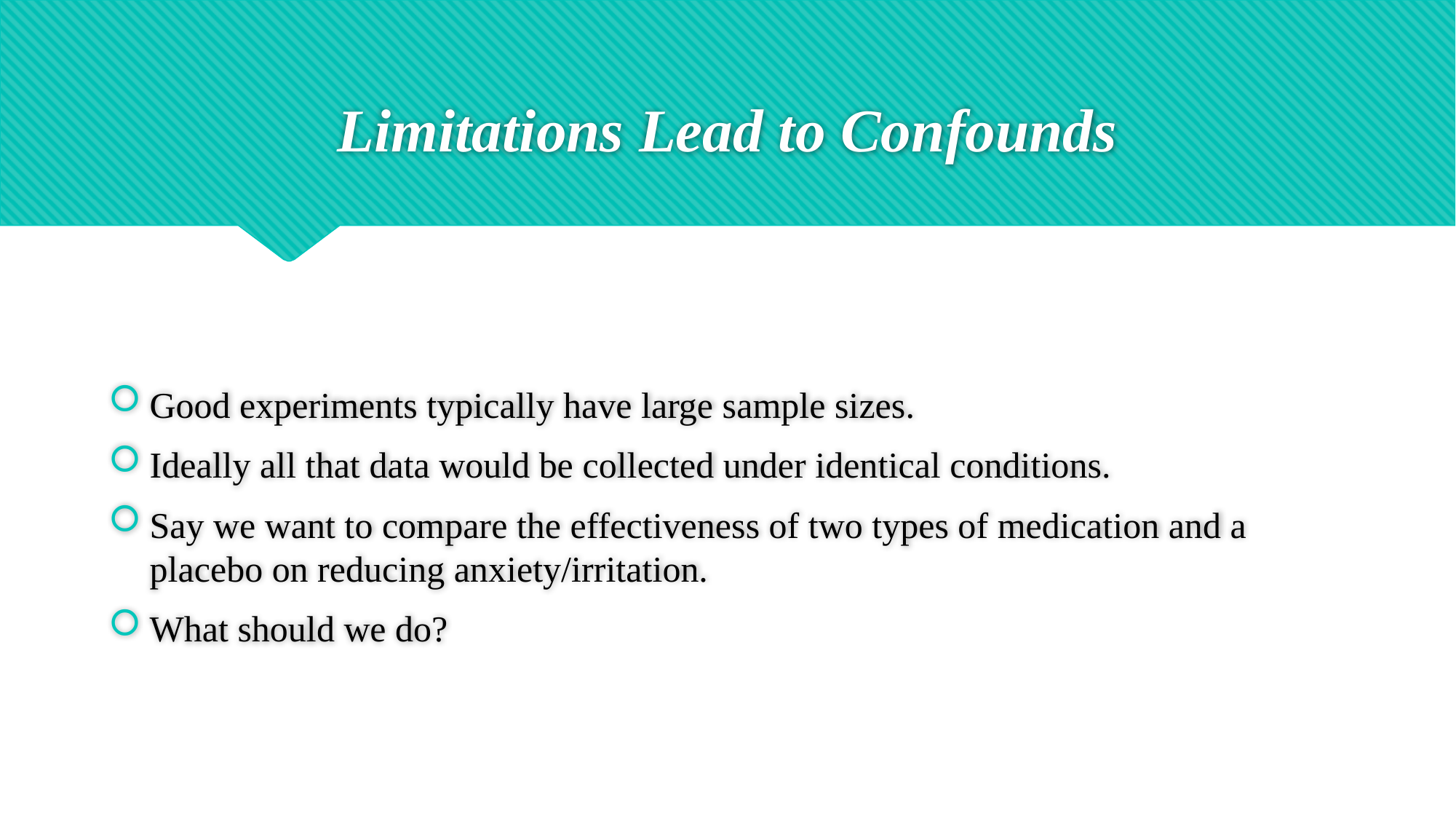

# Limitations Lead to Confounds
Good experiments typically have large sample sizes.
Ideally all that data would be collected under identical conditions.
Say we want to compare the effectiveness of two types of medication and a placebo on reducing anxiety/irritation.
What should we do?